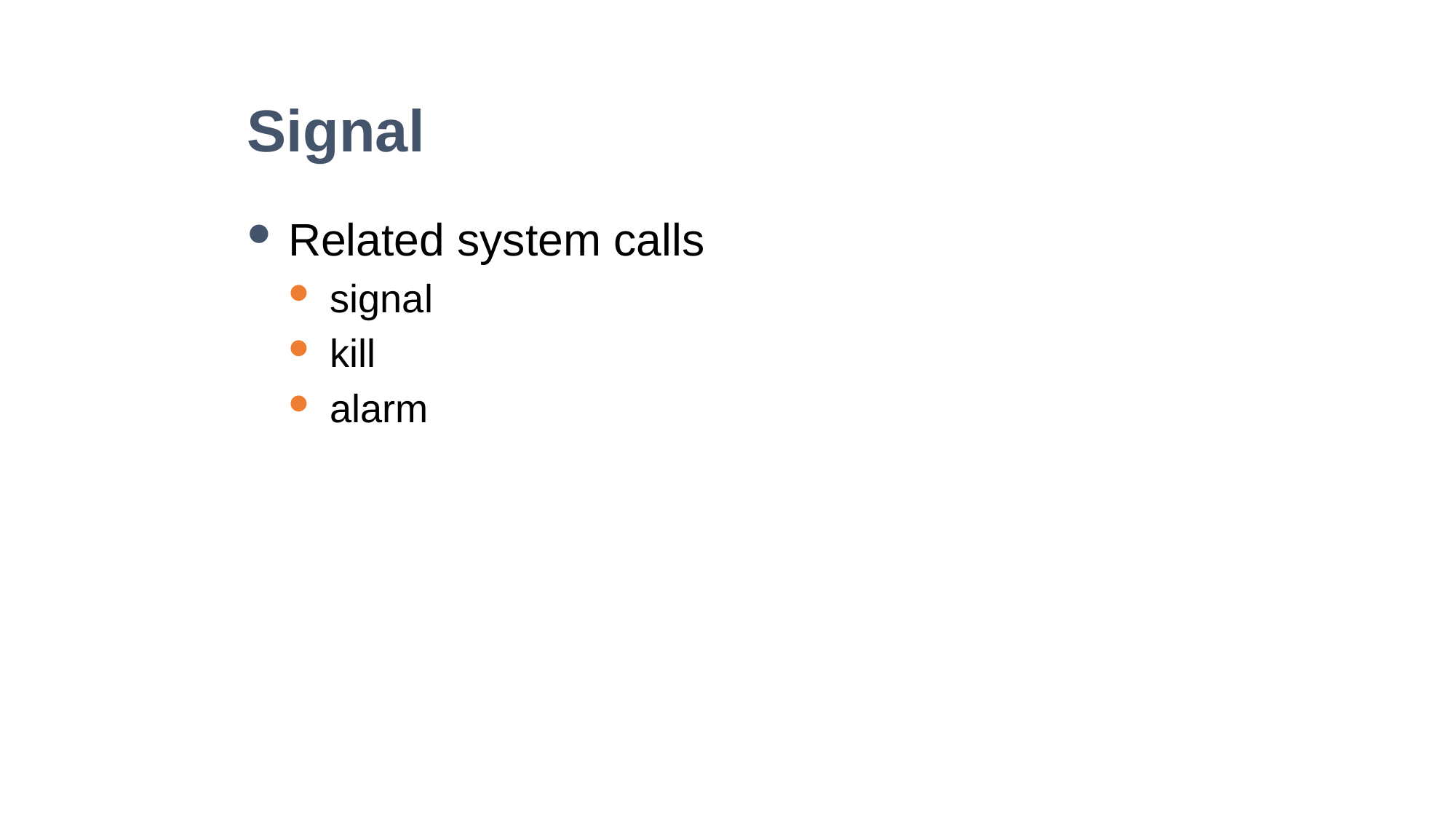

Signal
Related system calls
signal
kill
alarm